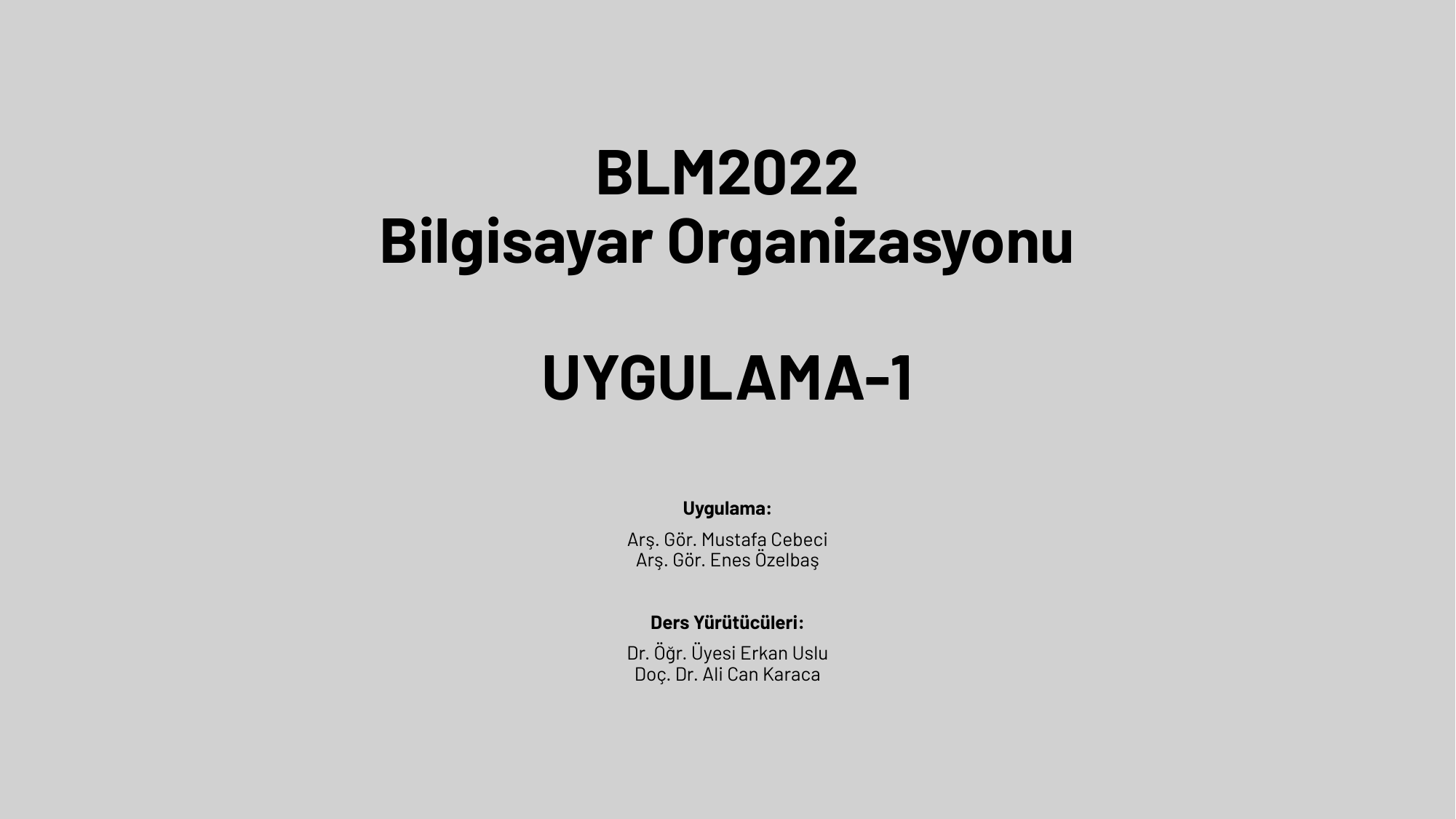

# BLM2022 Bilgisayar Organizasyonu UYGULAMA-1
Uygulama:
Arş. Gör. Mustafa Cebeci
Arş. Gör. Enes Özelbaş

Ders Yürütücüleri:
Dr. Öğr. Üyesi Erkan Uslu
Doç. Dr. Ali Can Karaca